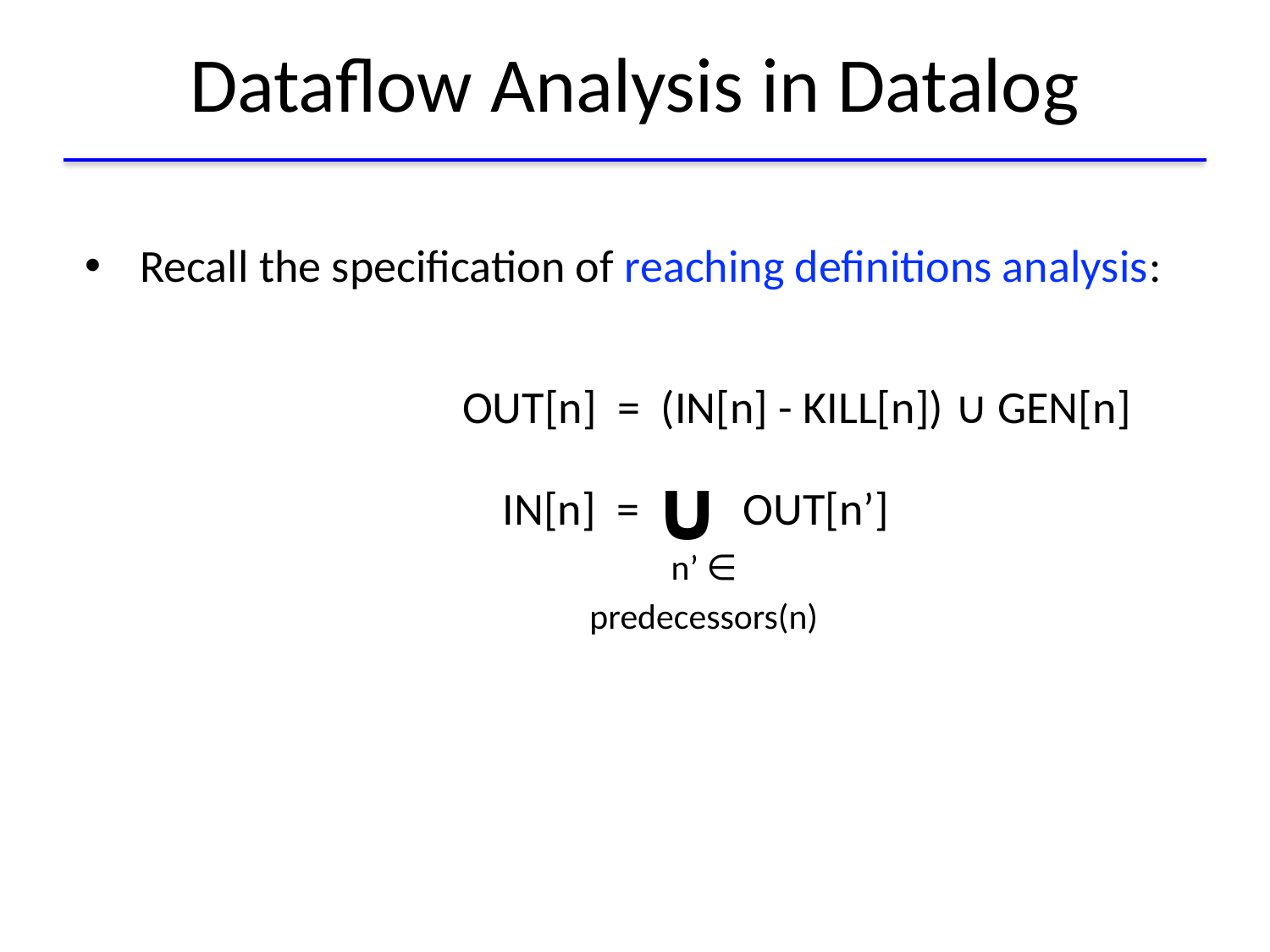

# Dataflow Analysis in Datalog
Recall the specification of reaching definitions analysis:
OUT[n]  =  (IN[n] - KILL[n]) ∪ GEN[n]
∪
IN[n]  =          OUT[n’]
n’ ∈ predecessors(n)